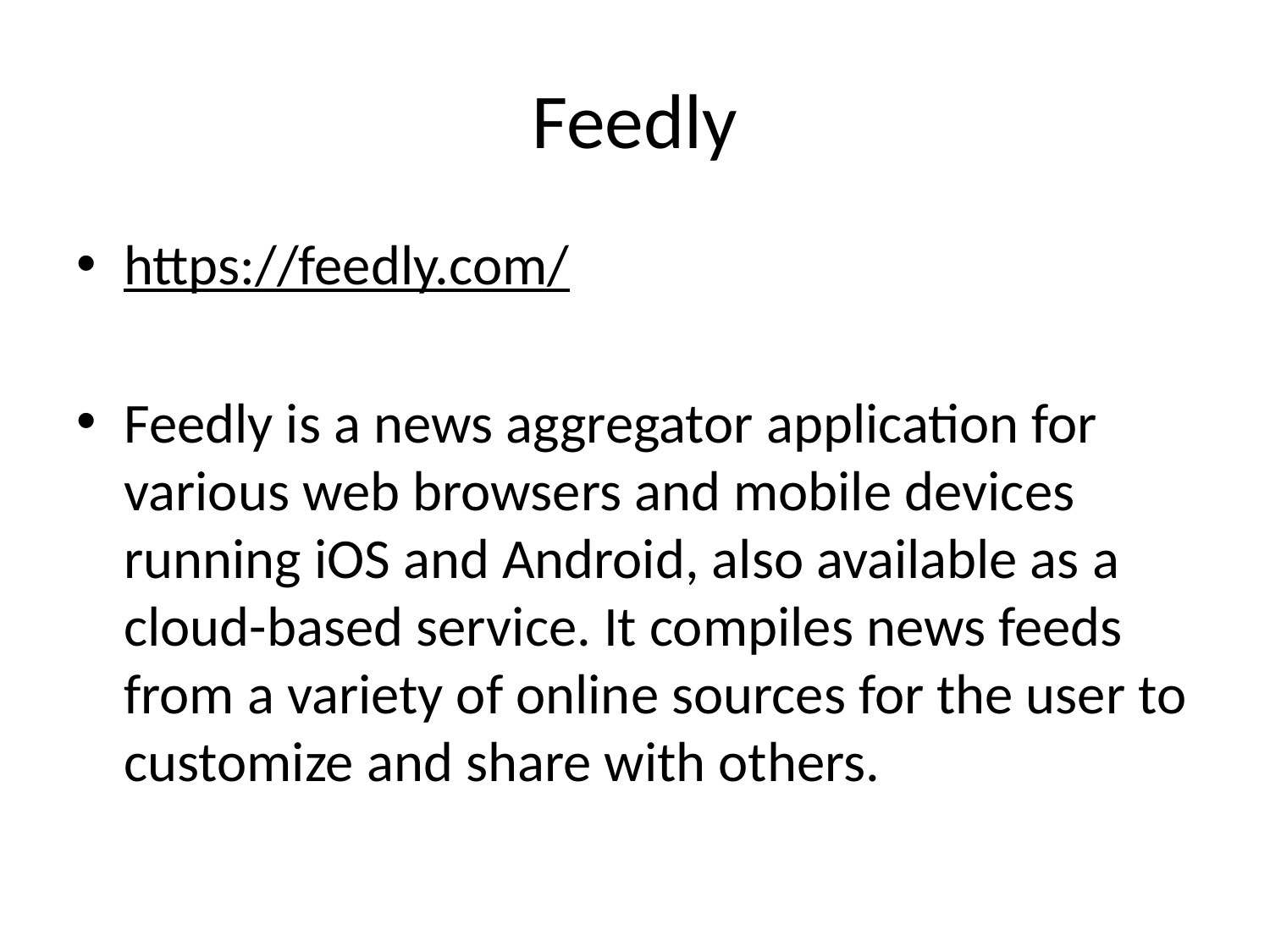

# Feedly
https://feedly.com/

Feedly is a news aggregator application for various web browsers and mobile devices running iOS and Android, also available as a cloud-based service. It compiles news feeds from a variety of online sources for the user to customize and share with others.